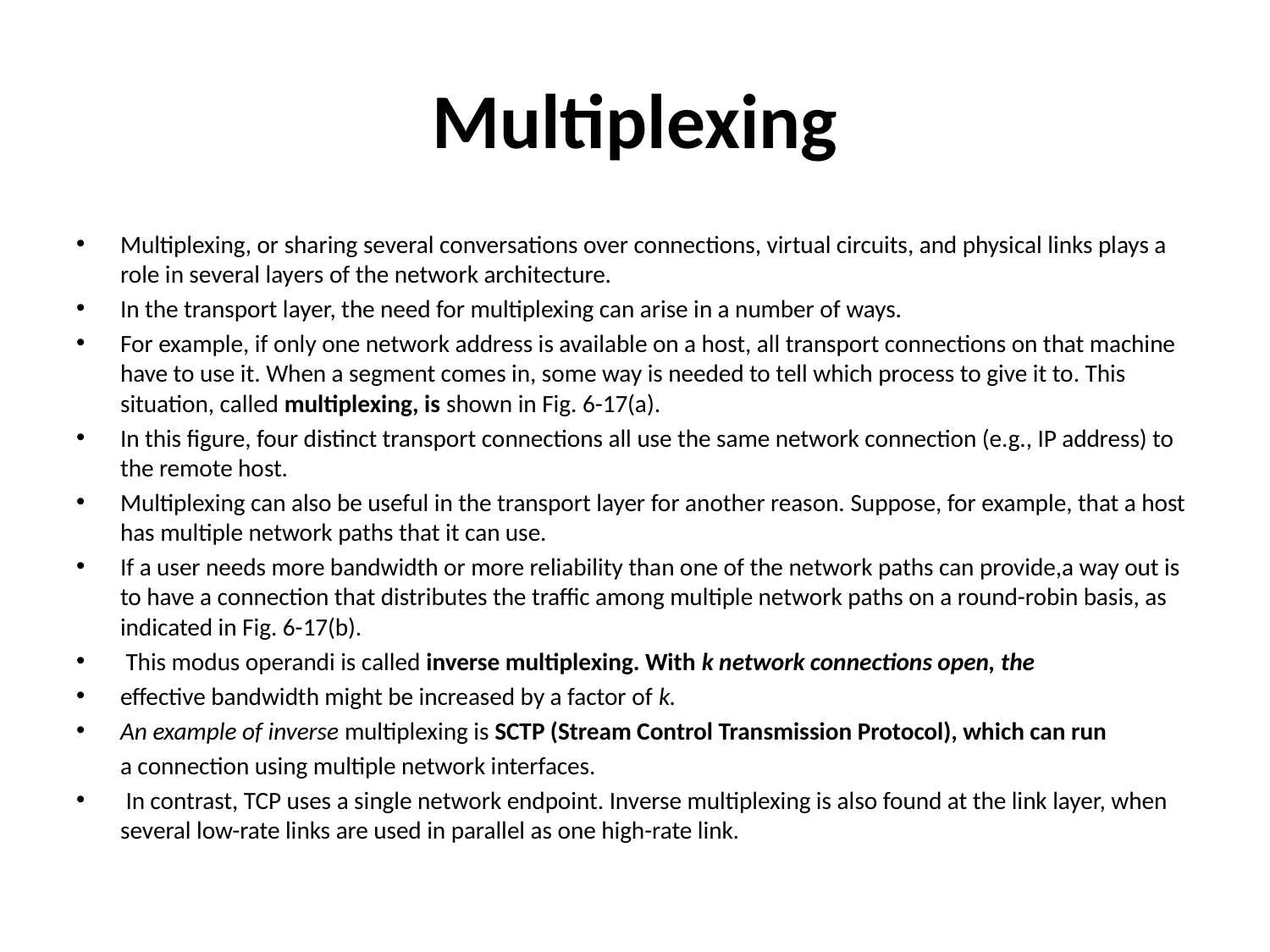

# Multiplexing
Multiplexing, or sharing several conversations over connections, virtual circuits, and physical links plays a role in several layers of the network architecture.
In the transport layer, the need for multiplexing can arise in a number of ways.
For example, if only one network address is available on a host, all transport connections on that machine have to use it. When a segment comes in, some way is needed to tell which process to give it to. This situation, called multiplexing, is shown in Fig. 6-17(a).
In this figure, four distinct transport connections all use the same network connection (e.g., IP address) to the remote host.
Multiplexing can also be useful in the transport layer for another reason. Suppose, for example, that a host has multiple network paths that it can use.
If a user needs more bandwidth or more reliability than one of the network paths can provide,a way out is to have a connection that distributes the traffic among multiple network paths on a round-robin basis, as indicated in Fig. 6-17(b).
 This modus operandi is called inverse multiplexing. With k network connections open, the
effective bandwidth might be increased by a factor of k.
An example of inverse multiplexing is SCTP (Stream Control Transmission Protocol), which can run
	a connection using multiple network interfaces.
 In contrast, TCP uses a single network endpoint. Inverse multiplexing is also found at the link layer, when several low-rate links are used in parallel as one high-rate link.